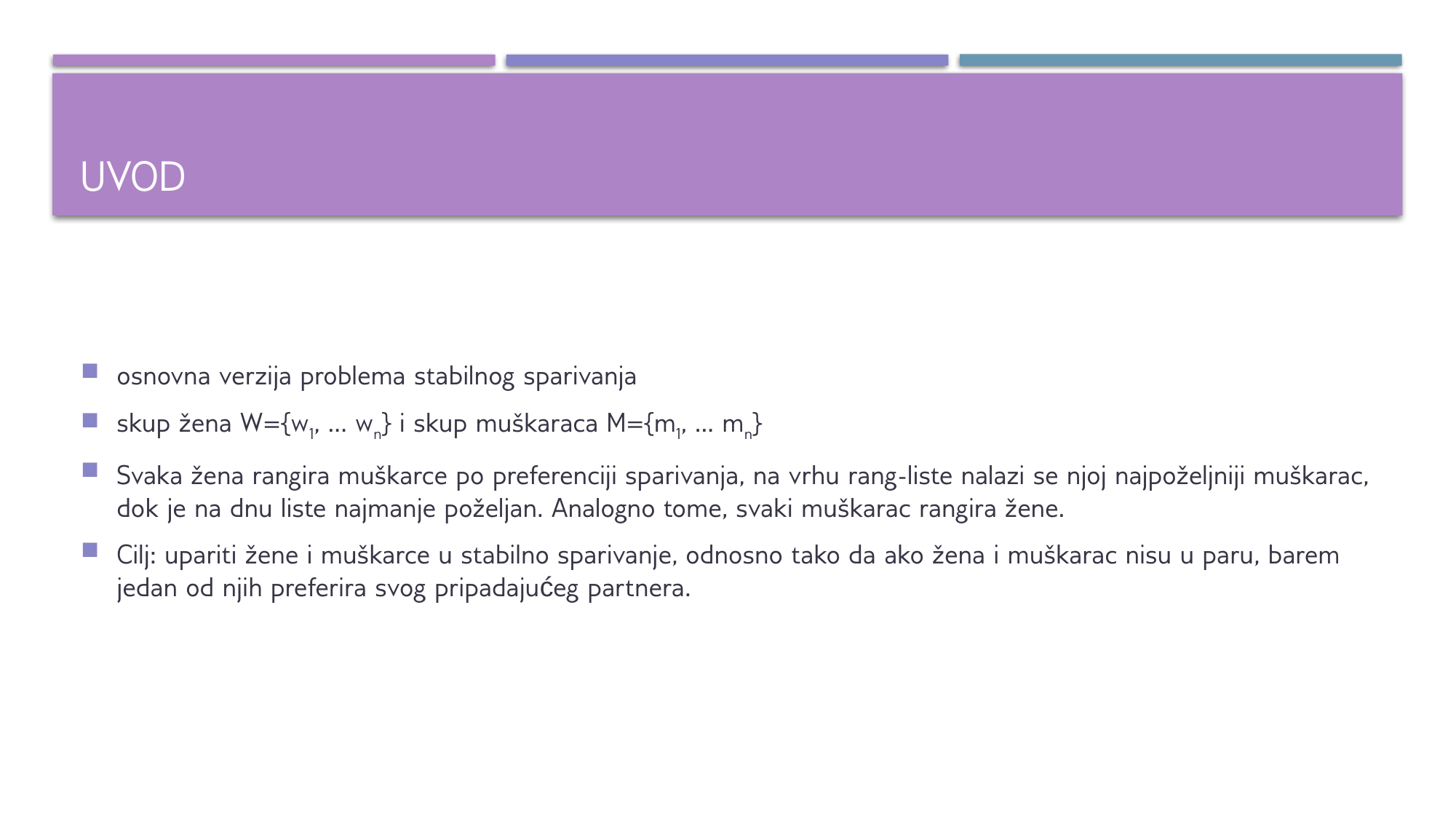

# Uvod
osnovna verzija problema stabilnog sparivanja
skup žena W={w1, ... wn} i skup muškaraca M={m1, ... mn}
Svaka žena rangira muškarce po preferenciji sparivanja, na vrhu rang-liste nalazi se njoj najpoželjniji muškarac, dok je na dnu liste najmanje poželjan. Analogno tome, svaki muškarac rangira žene.
Cilj: upariti žene i muškarce u stabilno sparivanje, odnosno tako da ako žena i muškarac nisu u paru, barem jedan od njih preferira svog pripadajućeg partnera.